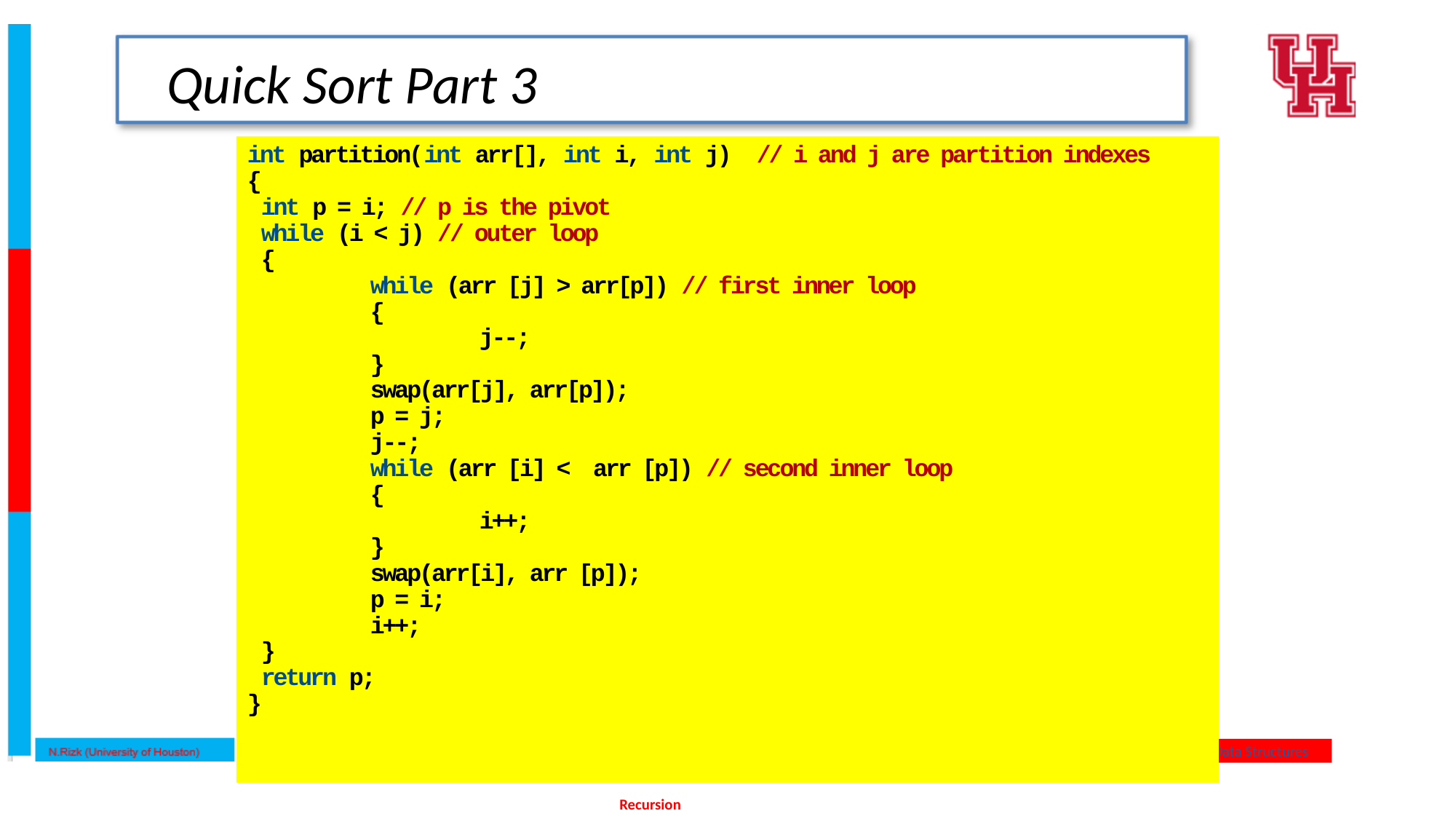

# Quick Sort Part 3
int partition(int arr[], int i, int j)  // i and j are partition indexes
{
int p = i; // p is the pivot
while (i < j) // outer loop
{
	while (arr [j] > arr[p]) // first inner loop
	{
		j--;
	}
	swap(arr[j], arr[p]);
	p = j;
	j--;
	while (arr [i] <  arr [p]) // second inner loop
	{
		i++;
	}
	swap(arr[i], arr [p]);
	p = i;
	i++;
}
return p;
}